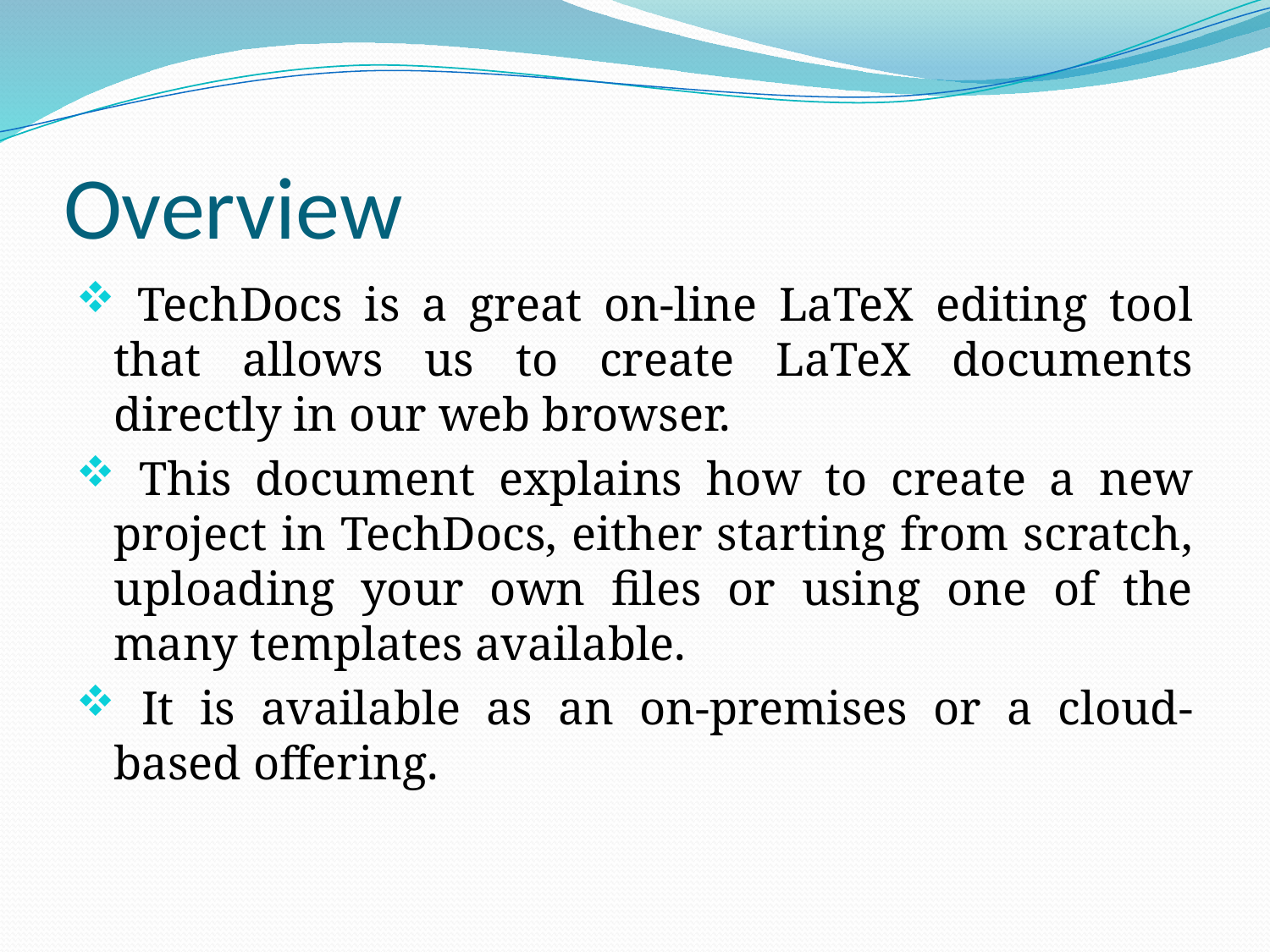

# Overview
 TechDocs is a great on-line LaTeX editing tool that allows us to create LaTeX documents directly in our web browser.
 This document explains how to create a new project in TechDocs, either starting from scratch, uploading your own files or using one of the many templates available.
 It is available as an on-premises or a cloud-based offering.